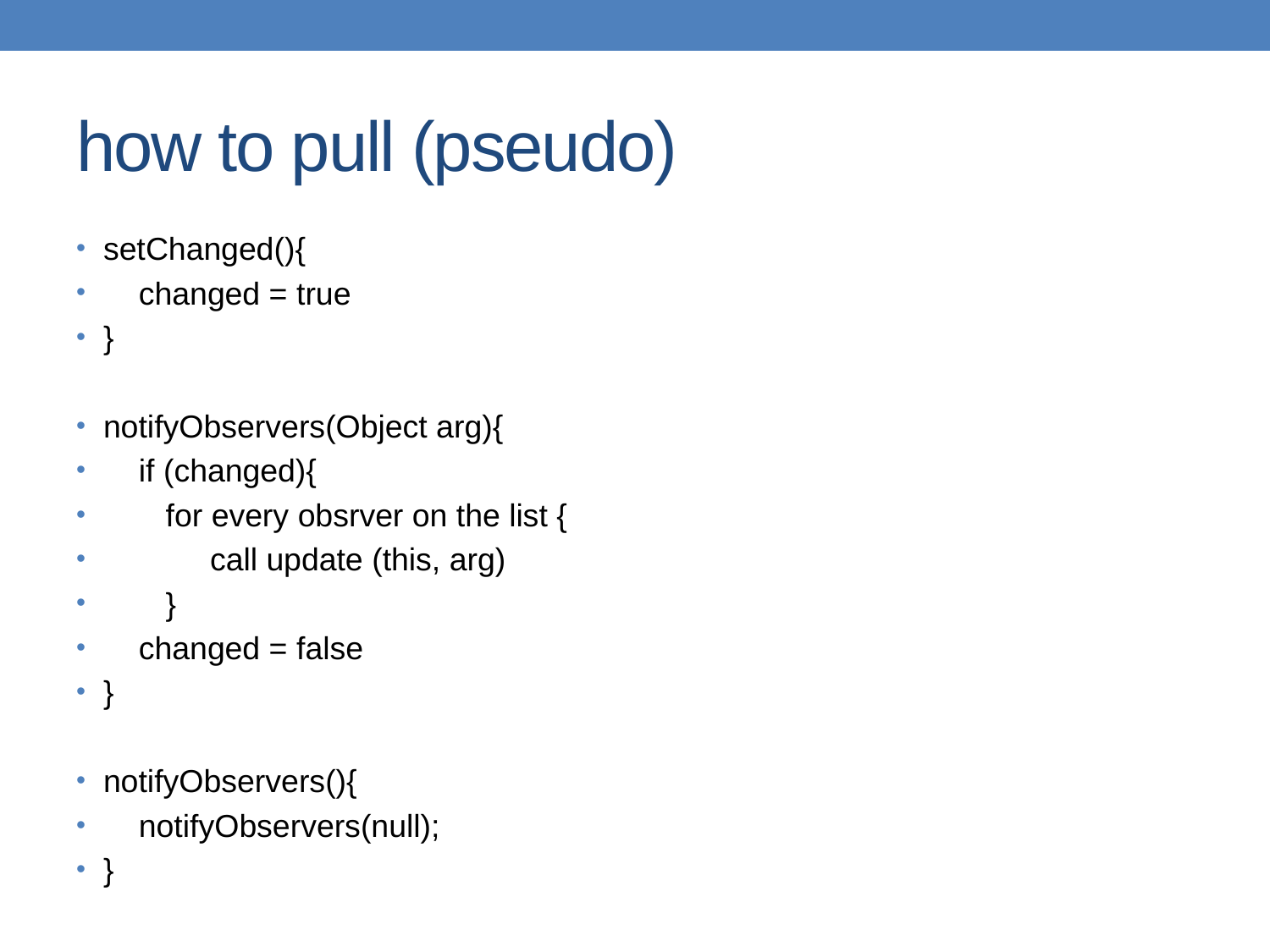

34
# how to pull (pseudo)
setChanged(){
    changed = true
}

notifyObservers(Object arg){
    if (changed){
       for every obsrver on the list {
            call update (this, arg)
       }
    changed = false
}

notifyObservers(){
    notifyObservers(null);
}